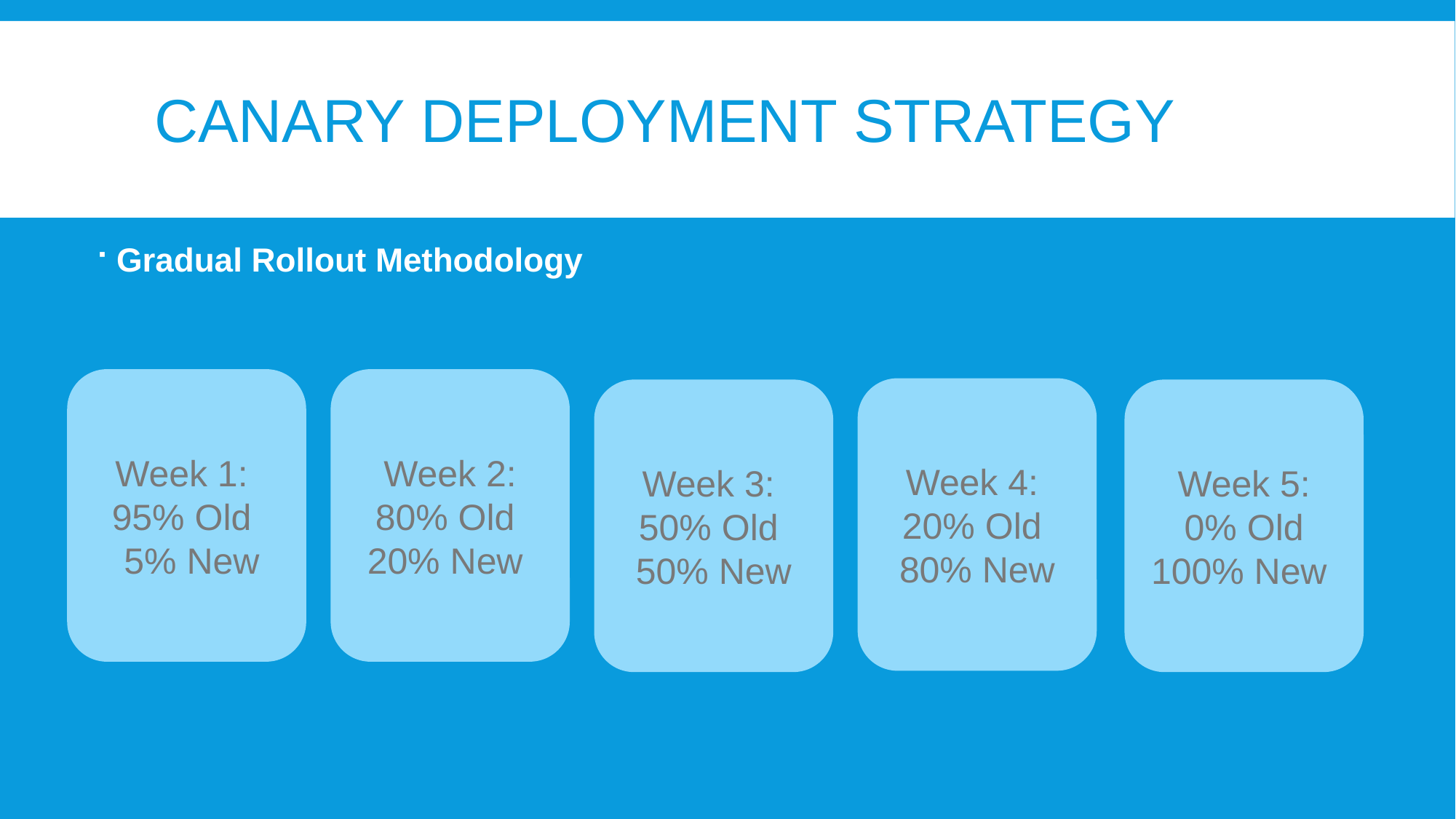

# Canary Deployment Strategy
Gradual Rollout Methodology

Week 2: 80% Old  20% New
Week 1:
95% Old
 5% New
Week 4:
20% Old  80% New
Week 3:
50% Old  50% New
Week 5:
 0% Old  100% New